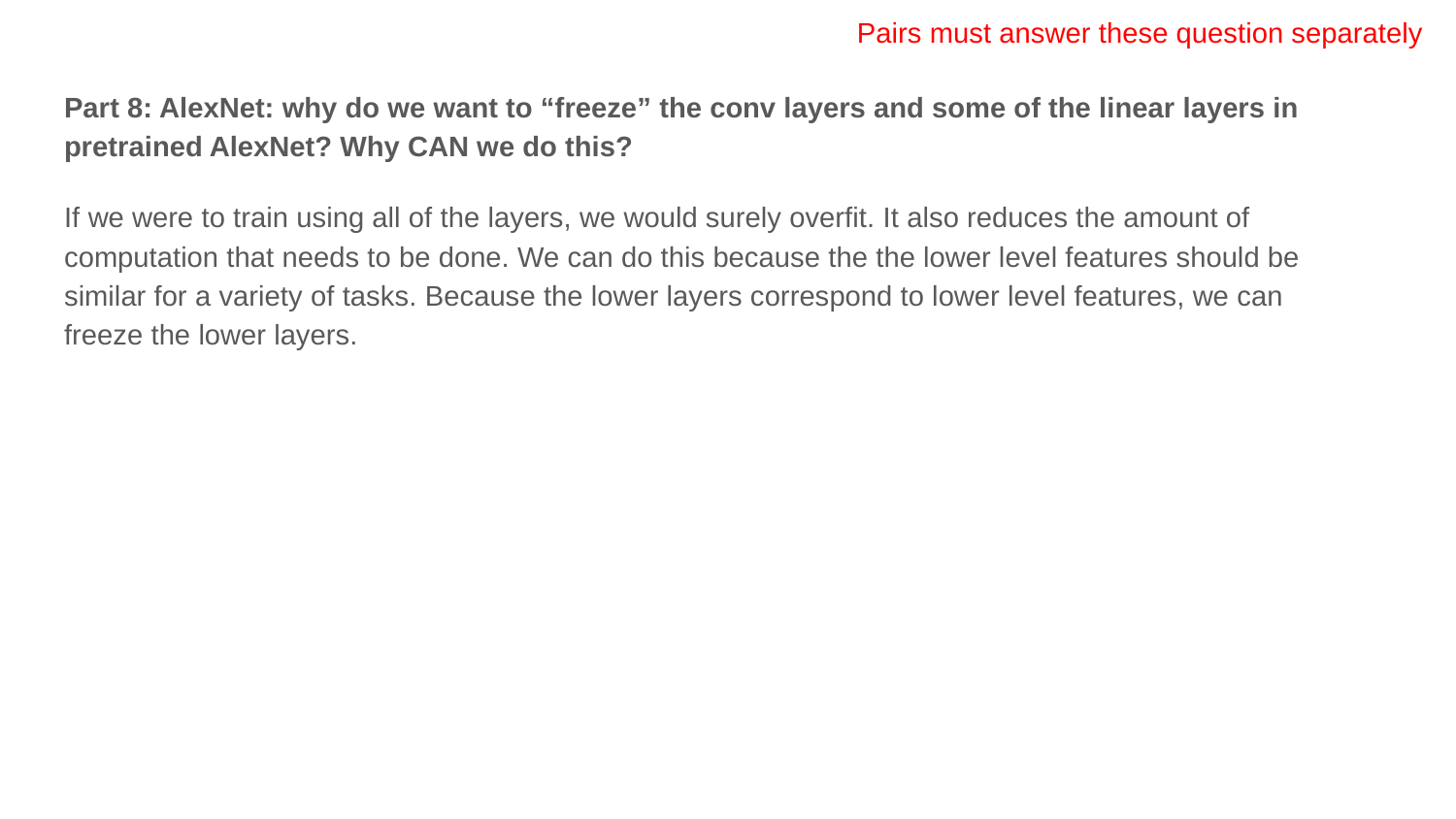

Pairs must answer these question separately
Part 8: AlexNet: why do we want to “freeze” the conv layers and some of the linear layers in pretrained AlexNet? Why CAN we do this?
If we were to train using all of the layers, we would surely overfit. It also reduces the amount of computation that needs to be done. We can do this because the the lower level features should be similar for a variety of tasks. Because the lower layers correspond to lower level features, we can freeze the lower layers.